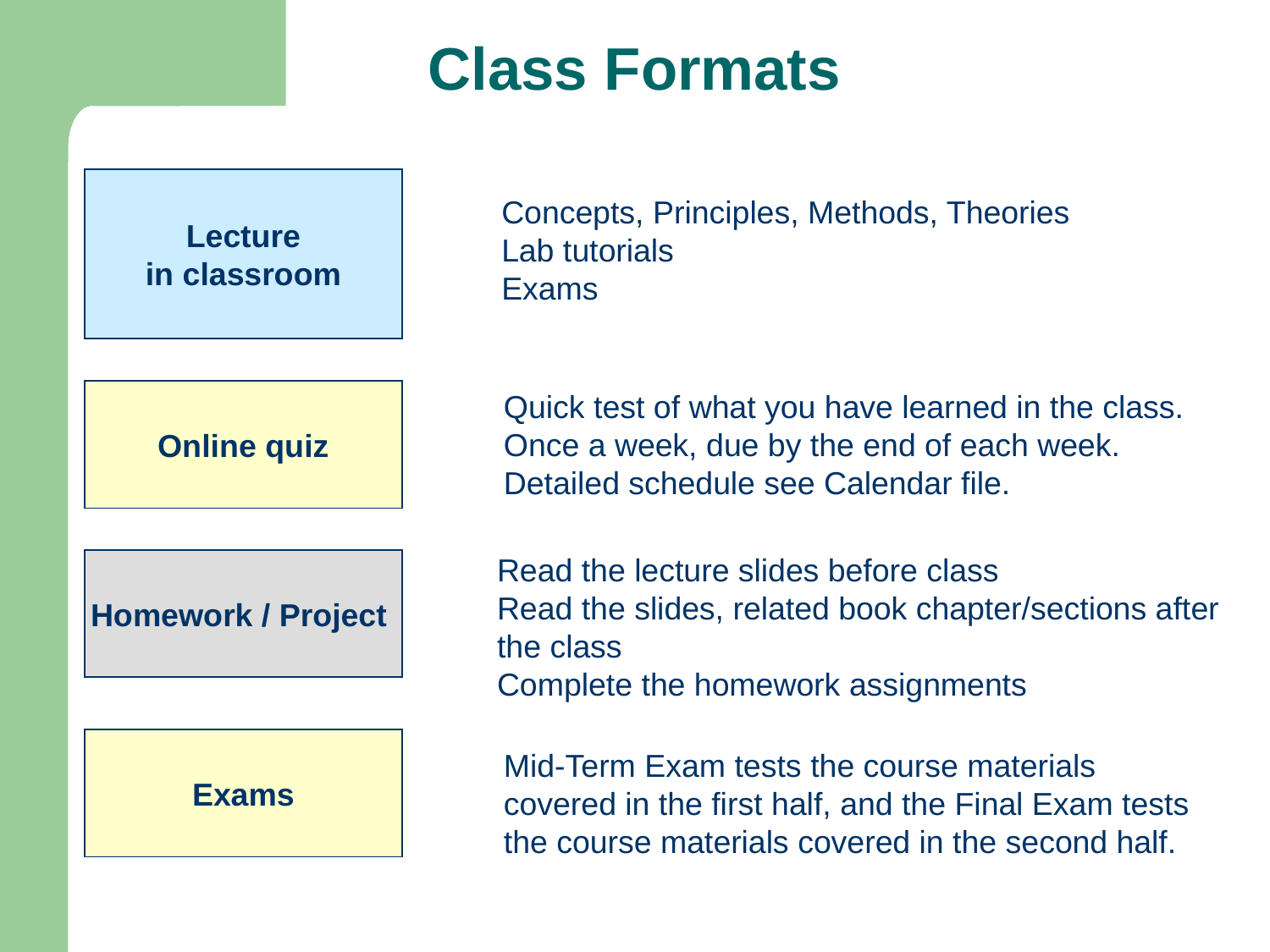

Class Formats
Lecture
in classroom
Concepts, Principles, Methods, Theories
Lab tutorials
Exams
Online quiz
Quick test of what you have learned in the class.
Once a week, due by the end of each week.
Detailed schedule see Calendar file.
Read the lecture slides before class
Read the slides, related book chapter/sections after the class
Complete the homework assignments
Homework / Project
Exams
Mid-Term Exam tests the course materials covered in the first half, and the Final Exam tests the course materials covered in the second half.